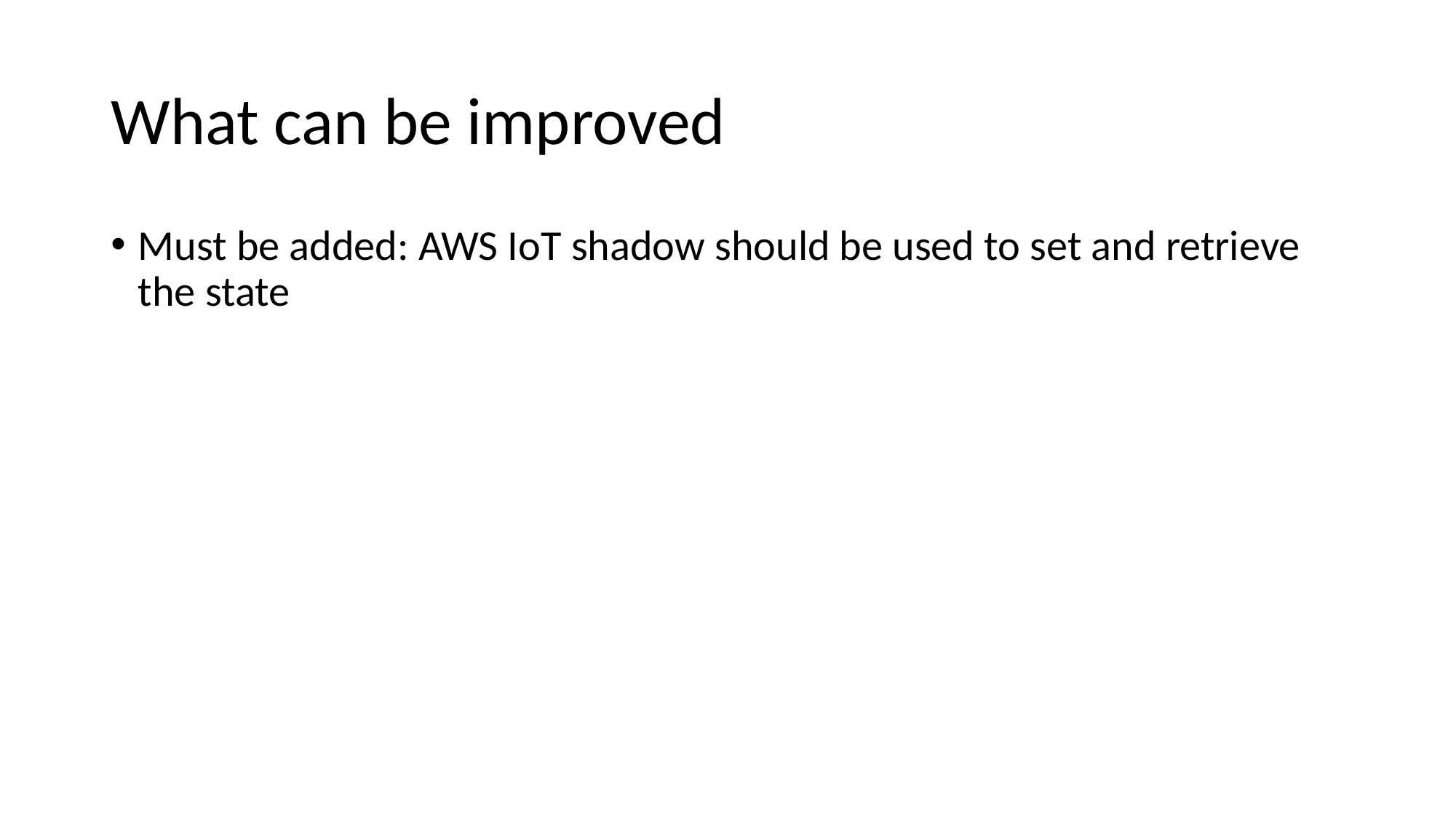

# What can be improved
Must be added: AWS IoT shadow should be used to set and retrieve the state